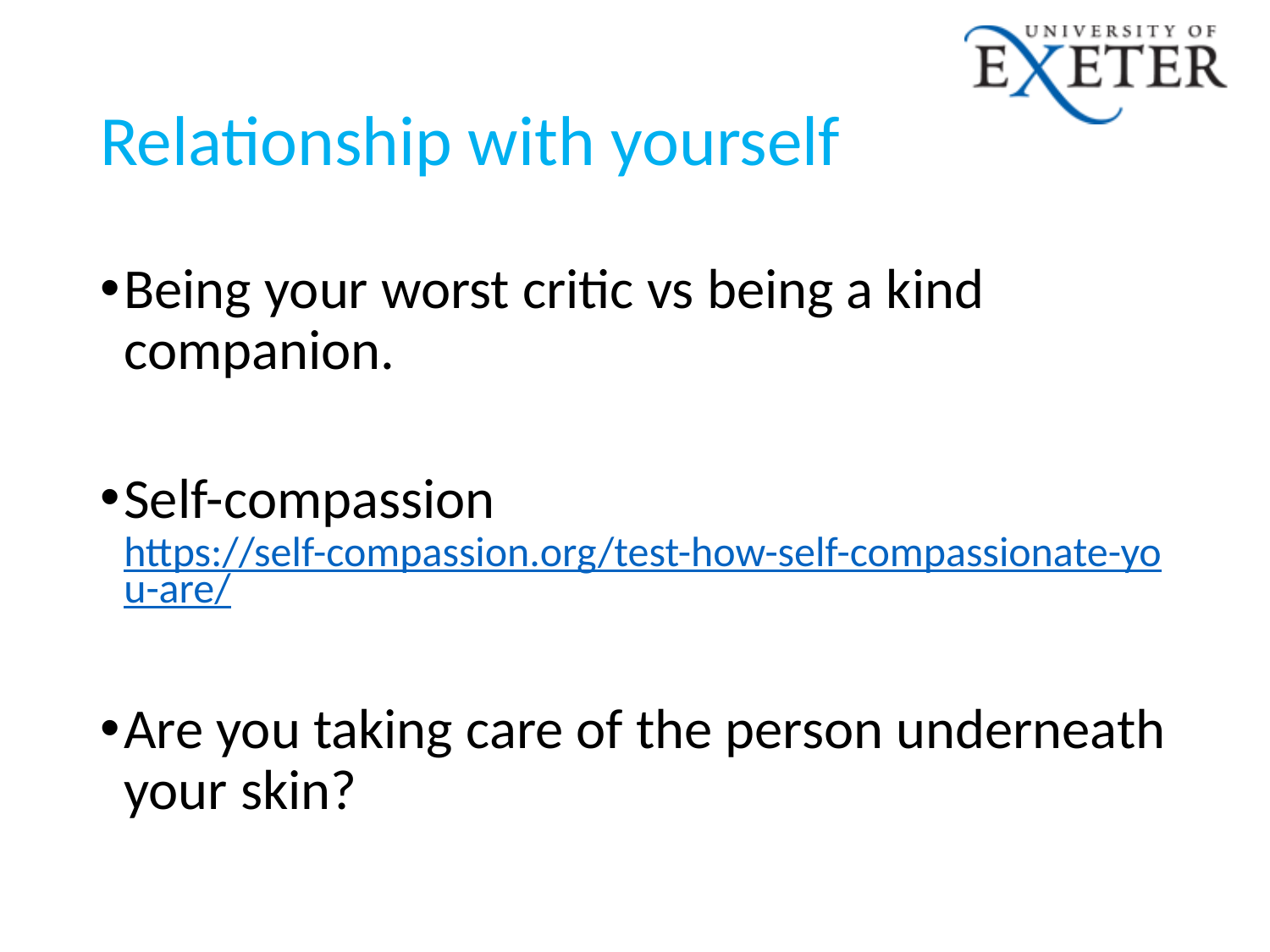

# Relationship with yourself
Being your worst critic vs being a kind companion.

Self-compassion https://self-compassion.org/test-how-self-compassionate-you-are/

Are you taking care of the person underneath your skin?